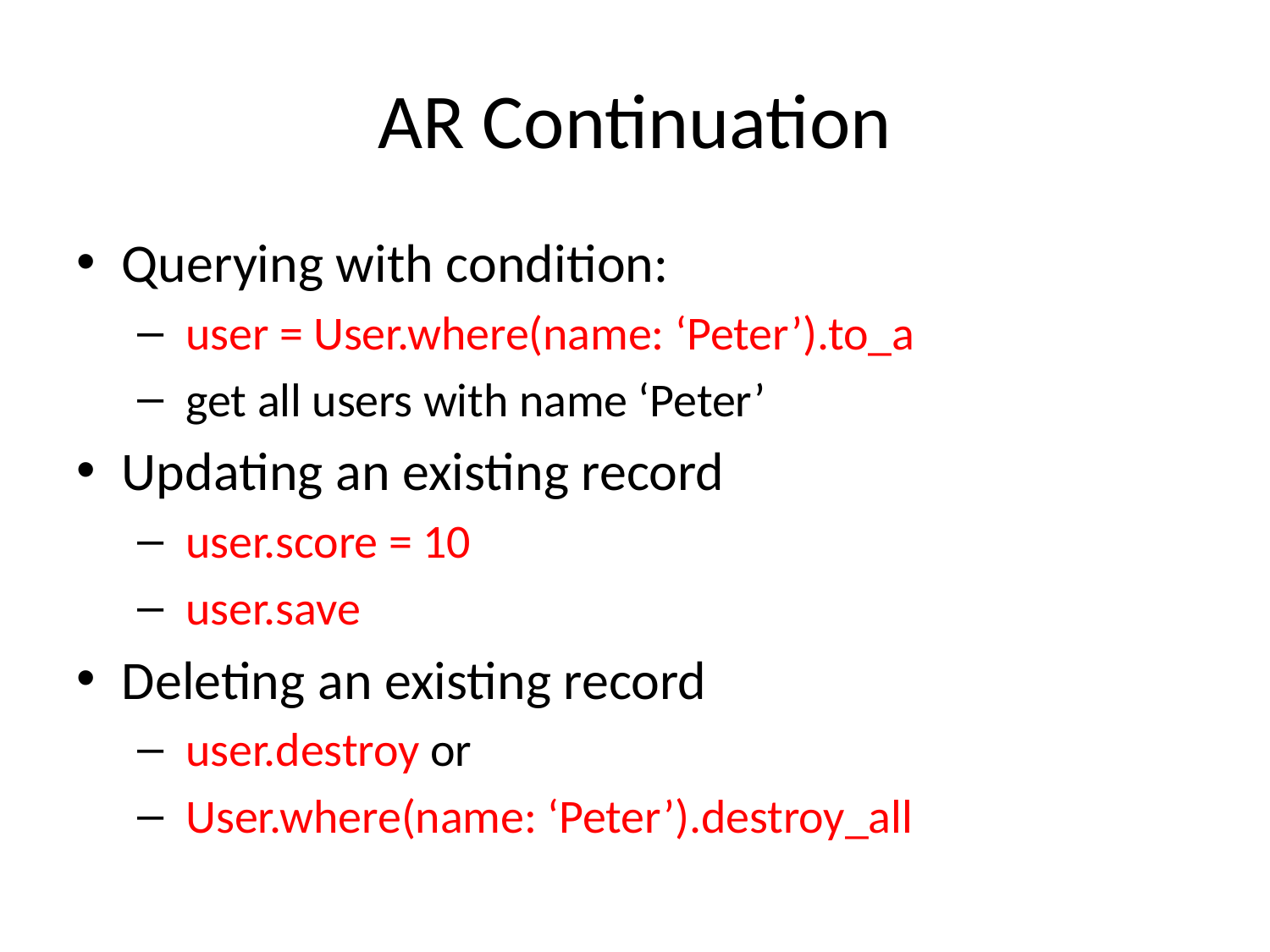

# AR Continuation
Querying with condition:
 user = User.where(name: ‘Peter’).to_a
 get all users with name ‘Peter’
Updating an existing record
 user.score = 10
 user.save
Deleting an existing record
 user.destroy or
 User.where(name: ‘Peter’).destroy_all